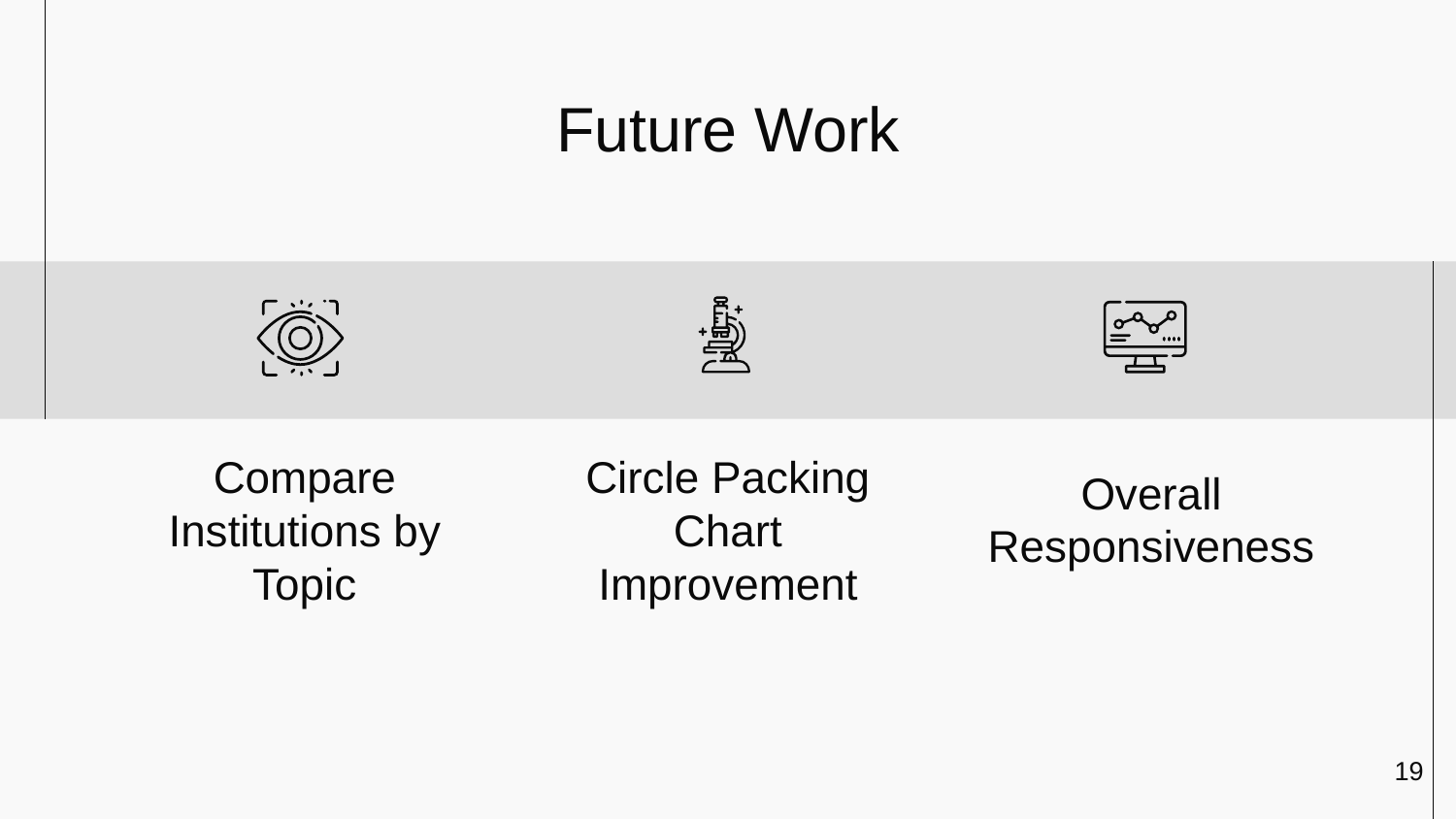

# Future Work

Compare Institutions by Topic
Circle Packing Chart Improvement
Overall Responsiveness
19